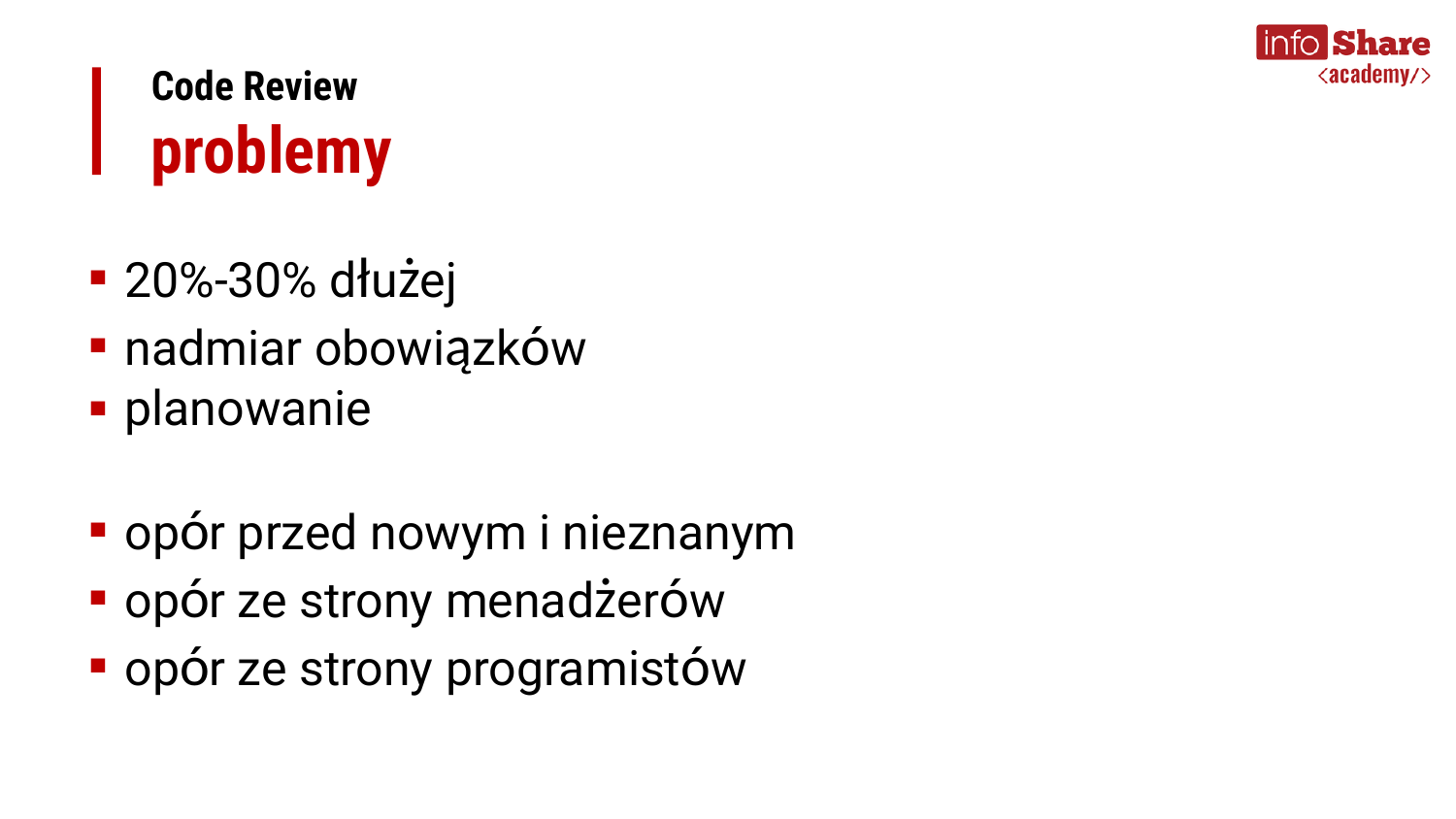

Code Review
problemy
20%-30% dłużej
nadmiar obowiązków
planowanie

opór przed nowym i nieznanym
opór ze strony menadżerów
opór ze strony programistów